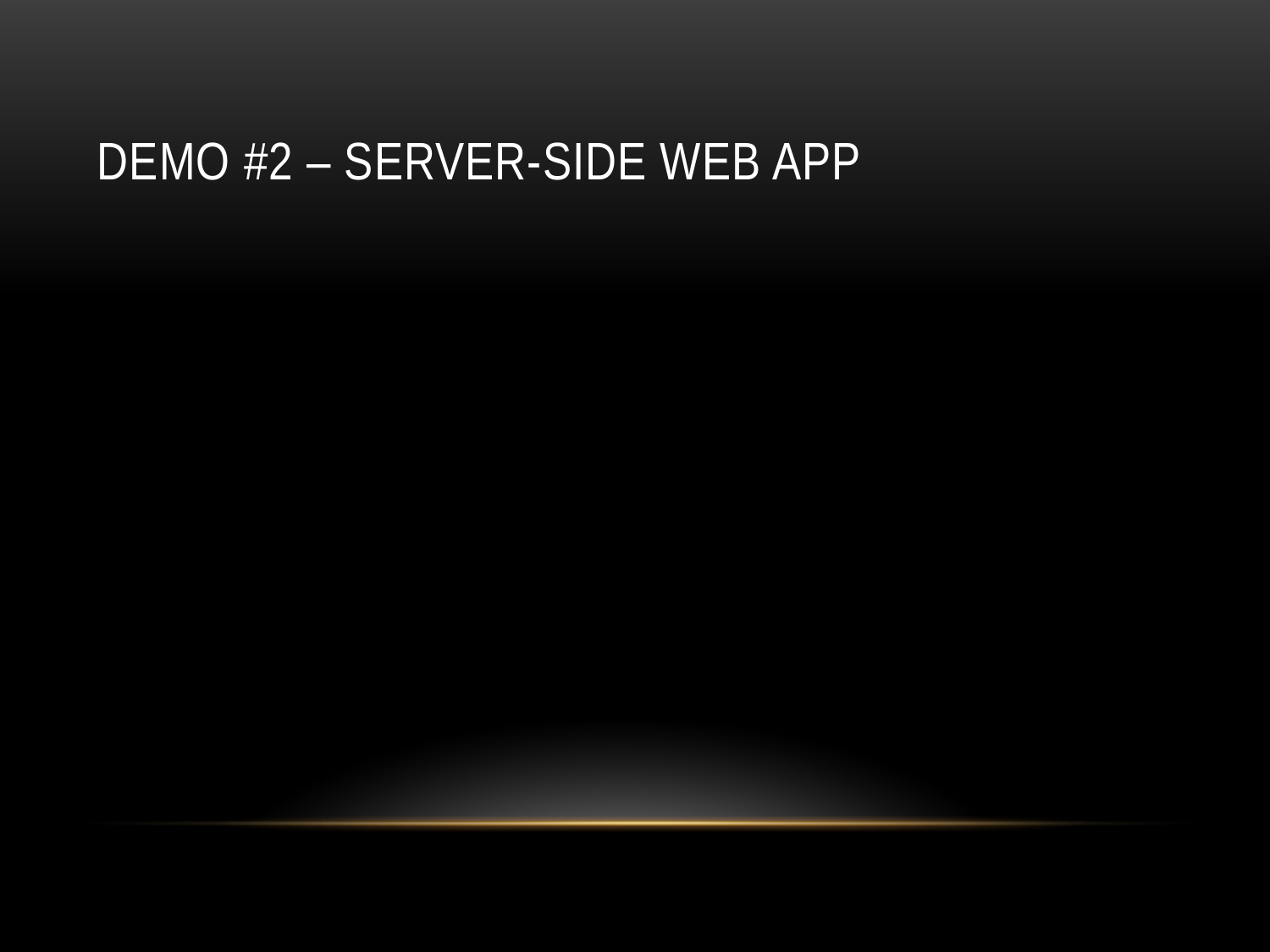

# Demo #2 – server-side Web app